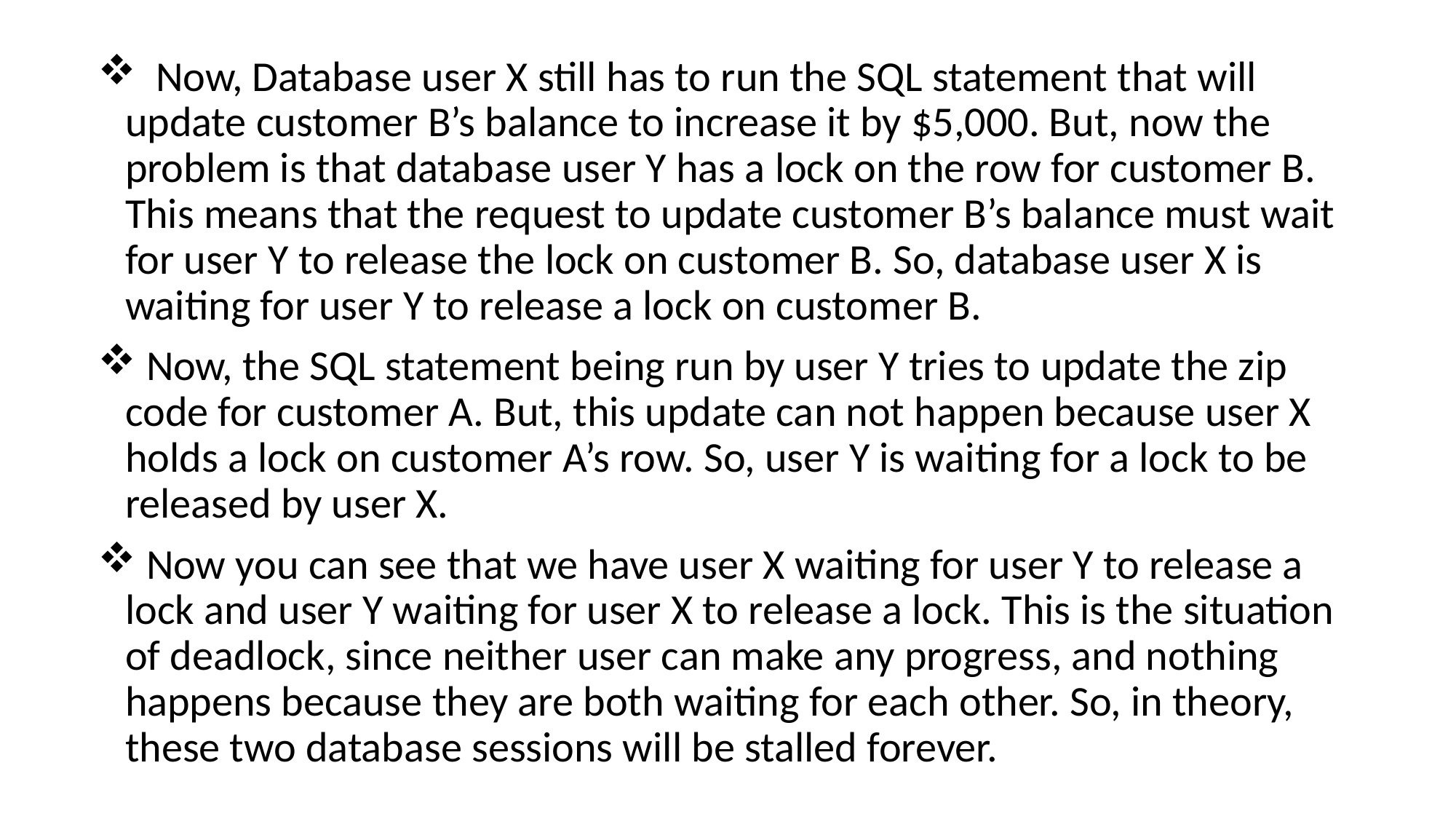

Now, Database user X still has to run the SQL statement that will update customer B’s balance to increase it by $5,000. But, now the problem is that database user Y has a lock on the row for customer B. This means that the request to update customer B’s balance must wait for user Y to release the lock on customer B. So, database user X is waiting for user Y to release a lock on customer B.
 Now, the SQL statement being run by user Y tries to update the zip code for customer A. But, this update can not happen because user X holds a lock on customer A’s row. So, user Y is waiting for a lock to be released by user X.
 Now you can see that we have user X waiting for user Y to release a lock and user Y waiting for user X to release a lock. This is the situation of deadlock, since neither user can make any progress, and nothing happens because they are both waiting for each other. So, in theory, these two database sessions will be stalled forever.